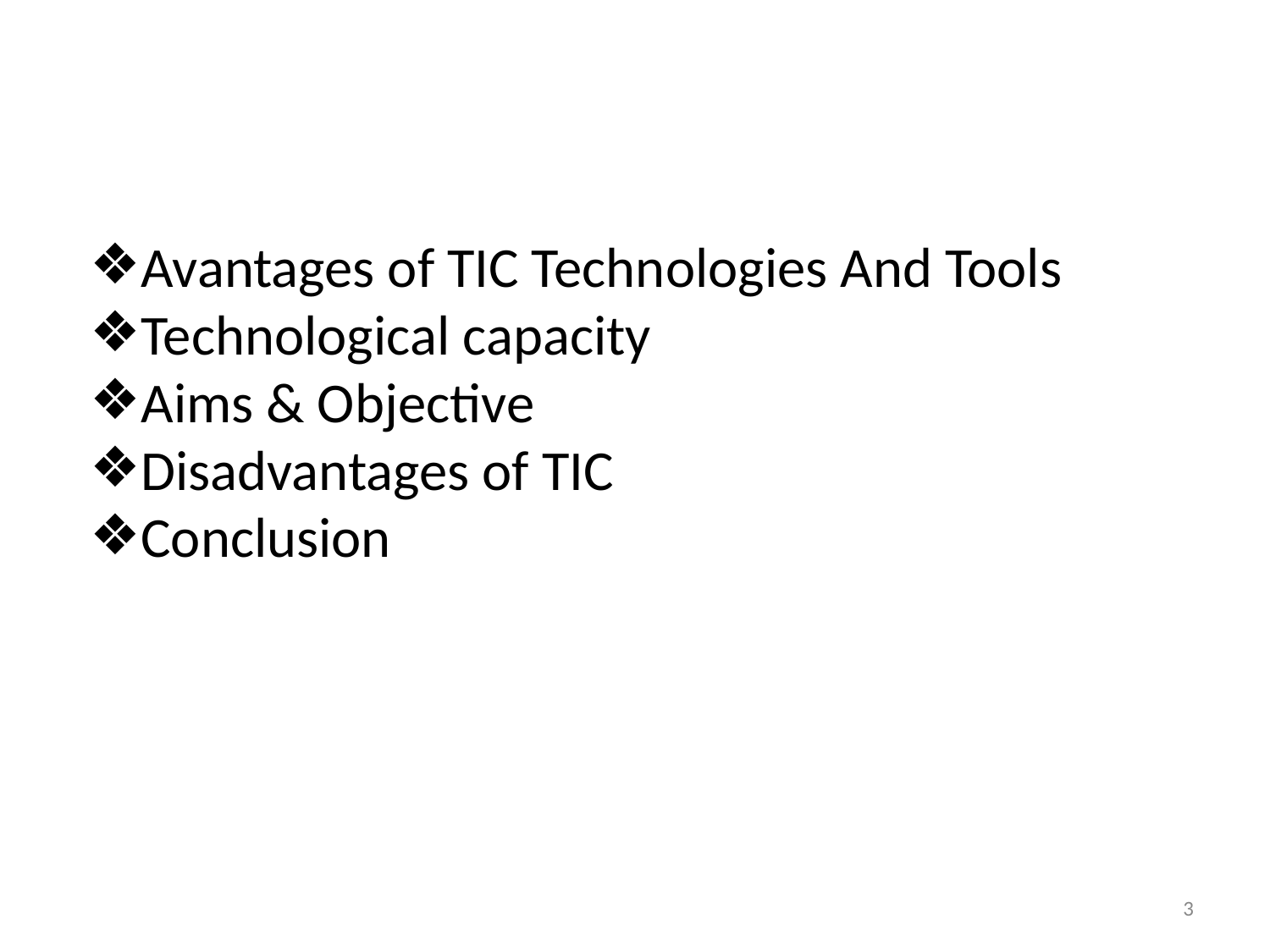

Avantages of TIC Technologies And Tools
Technological capacity
Aims & Objective
Disadvantages of TIC
Conclusion

3